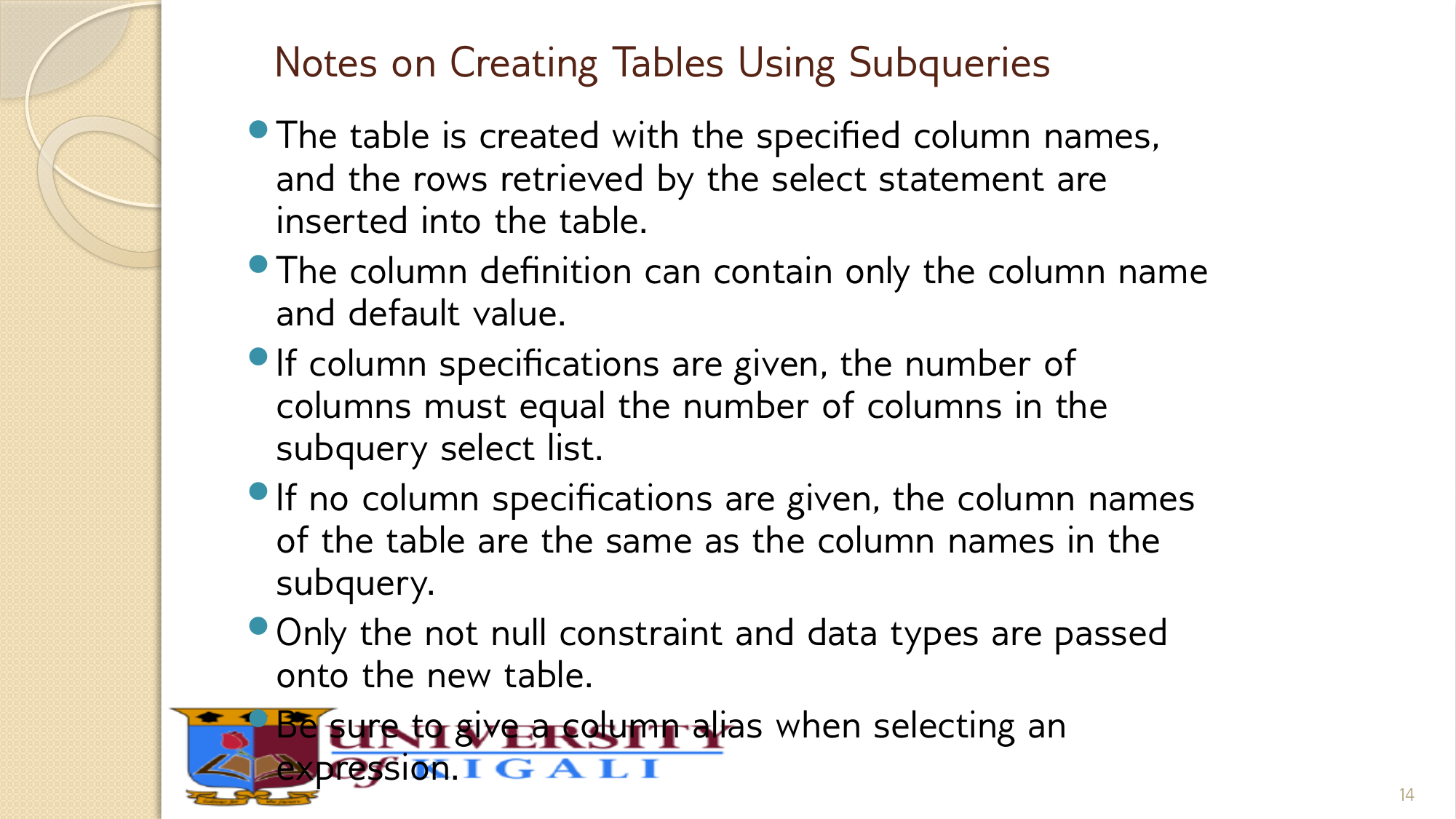

# Notes on Creating Tables Using Subqueries
The table is created with the specified column names, and the rows retrieved by the select statement are inserted into the table.
The column definition can contain only the column name and default value.
If column specifications are given, the number of columns must equal the number of columns in the subquery select list.
If no column specifications are given, the column names of the table are the same as the column names in the subquery.
Only the not null constraint and data types are passed onto the new table.
Be sure to give a column alias when selecting an expression.
14